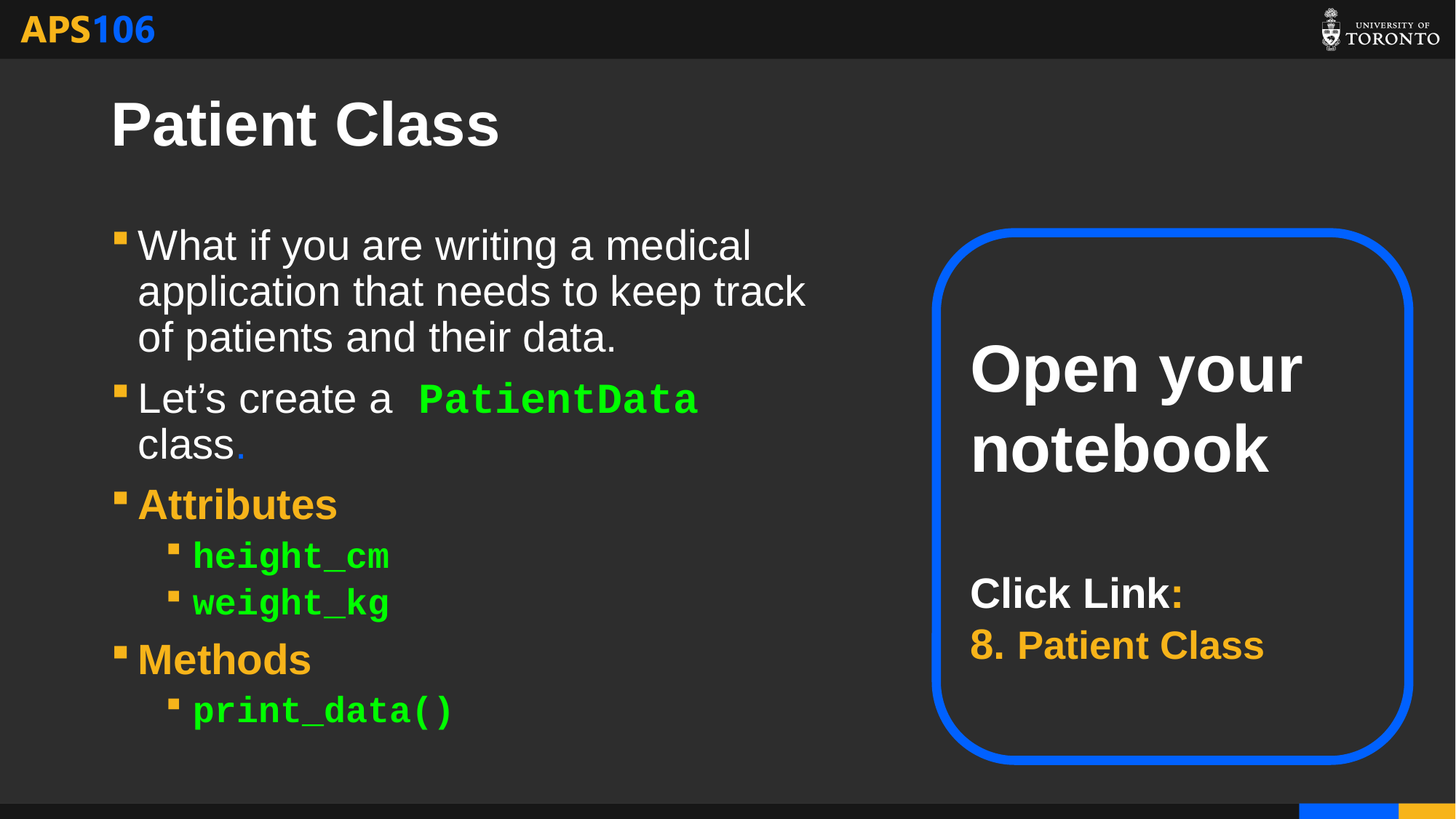

# Patient Class
What if you are writing a medical application that needs to keep track of patients and their data.
Let’s create a PatientData class.
Attributes
height_cm
weight_kg
Methods
print_data()
Open your notebook

Click Link:
8. Patient Class